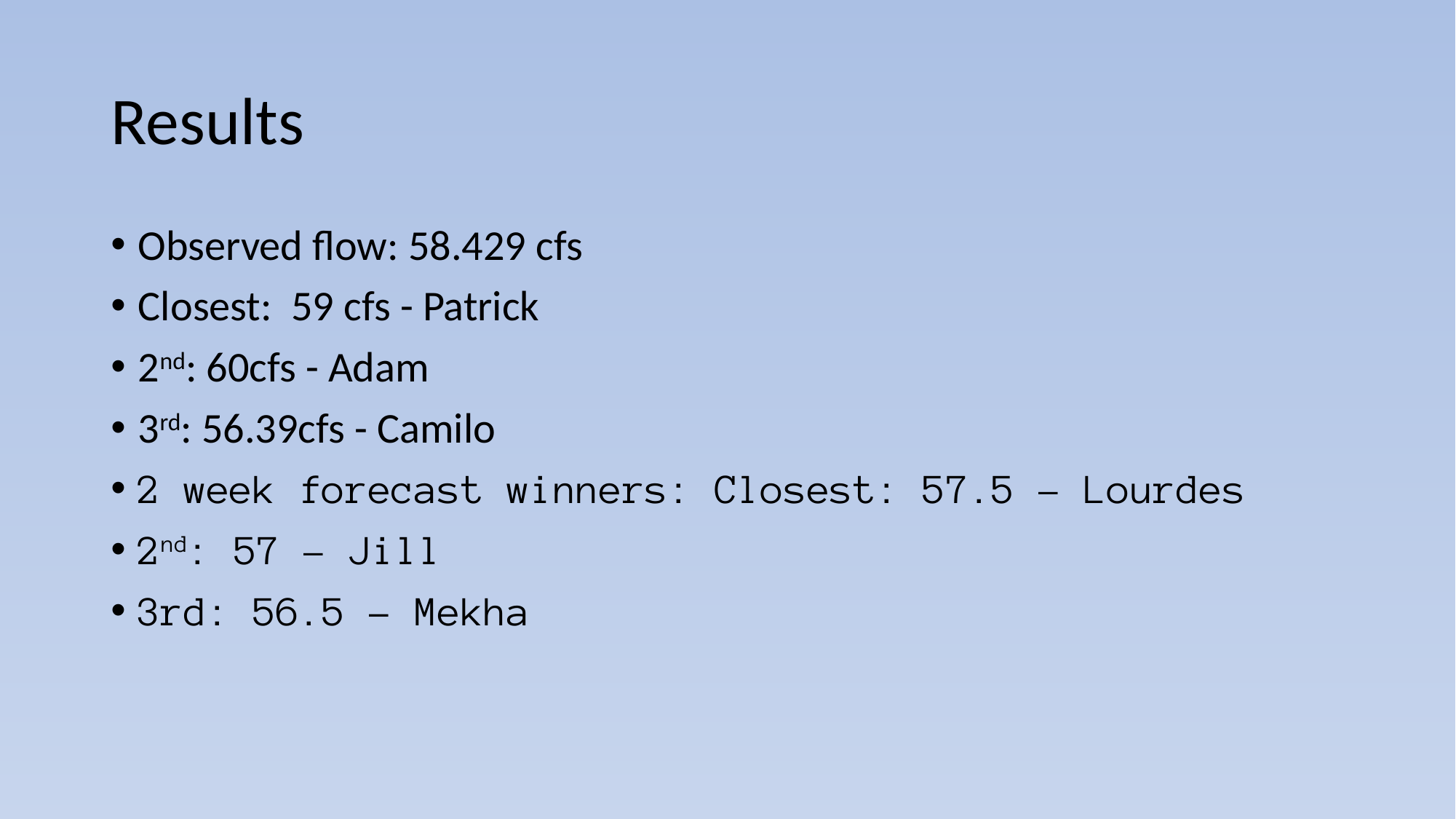

# Results
Observed flow: 58.429 cfs
Closest:  59 cfs - Patrick
2nd: 60cfs - Adam
3rd: 56.39cfs - Camilo
2 week forecast winners: Closest: 57.5 – Lourdes
2nd: 57 – Jill
3rd: 56.5 - Mekha